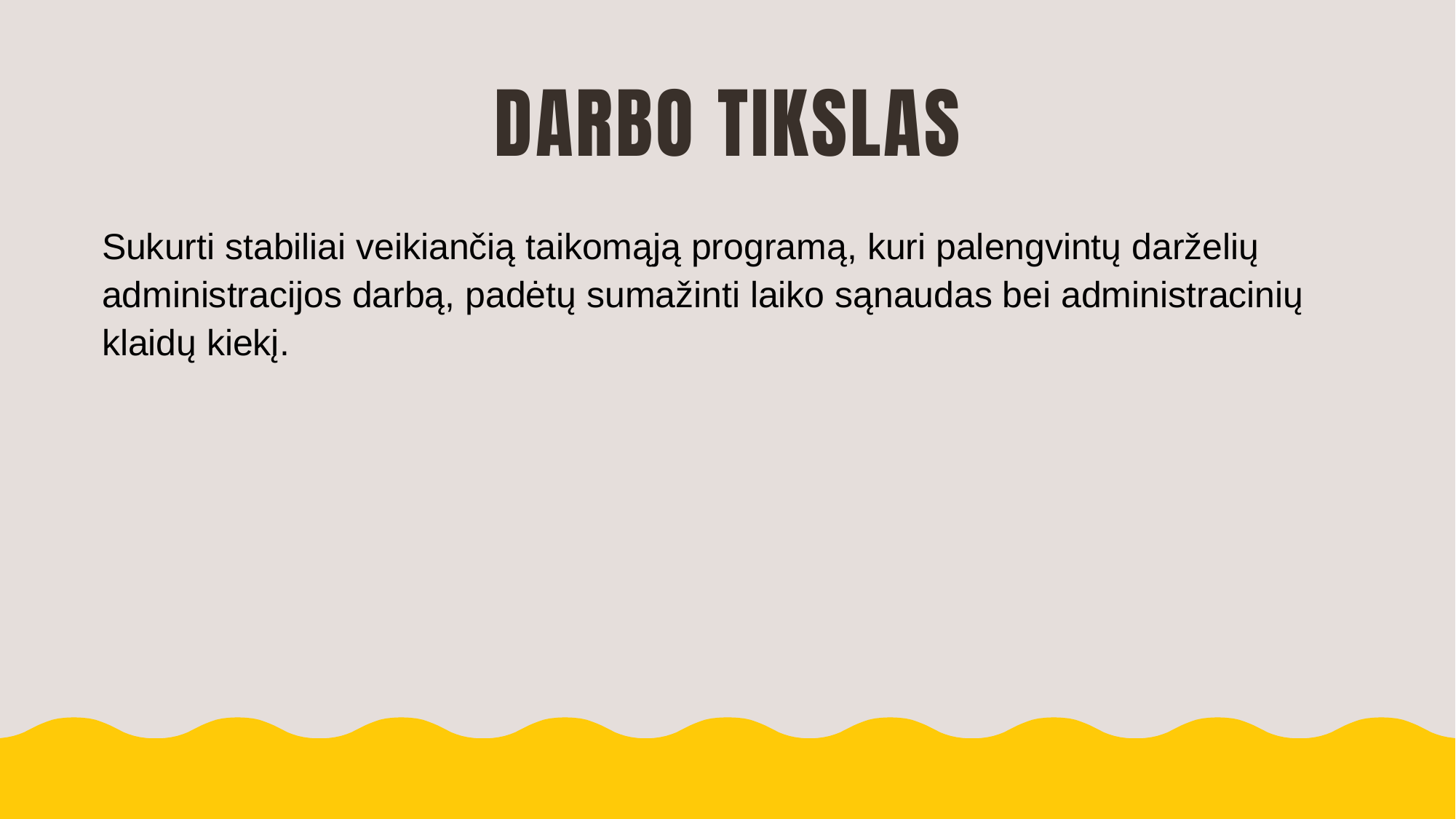

# Darbo tikslas
Sukurti stabiliai veikiančią taikomąją programą, kuri palengvintų darželių administracijos darbą, padėtų sumažinti laiko sąnaudas bei administracinių klaidų kiekį.